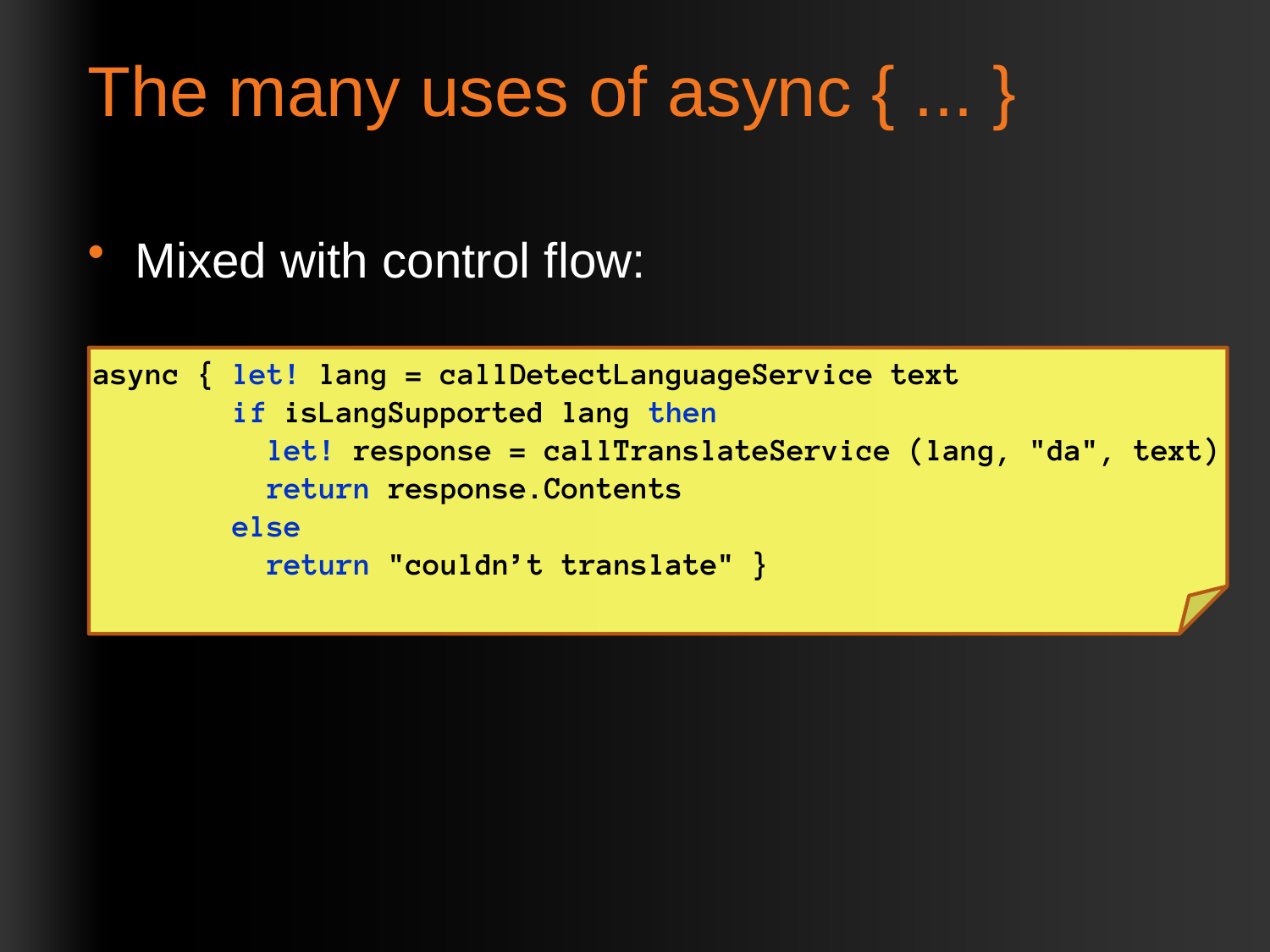

# The many uses of async { ... }
Mixed with control flow:

async { let! lang = callDetectLanguageService text
        if isLangSupported lang then
          let! response = callTranslateService (lang, "da", text)
          return response.Contents
        else
          return "couldn’t translate" }